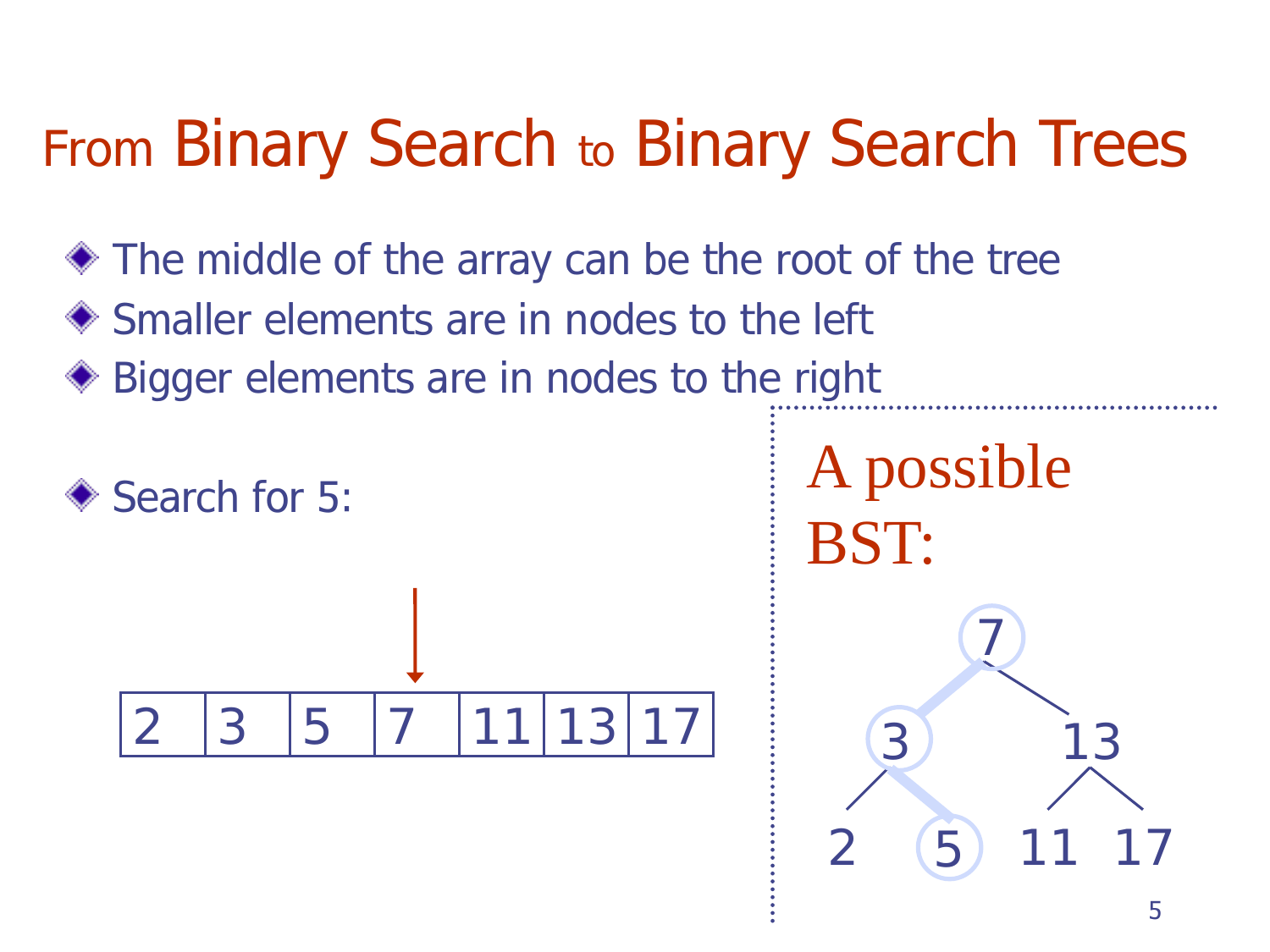

# From Binary Search to Binary Search Trees
The middle of the array can be the root of the tree
Smaller elements are in nodes to the left
Bigger elements are in nodes to the right

Search for 5:

A possible BST:

7

3
13

2
11
17
5

2
3
5
7
11
13
17

5